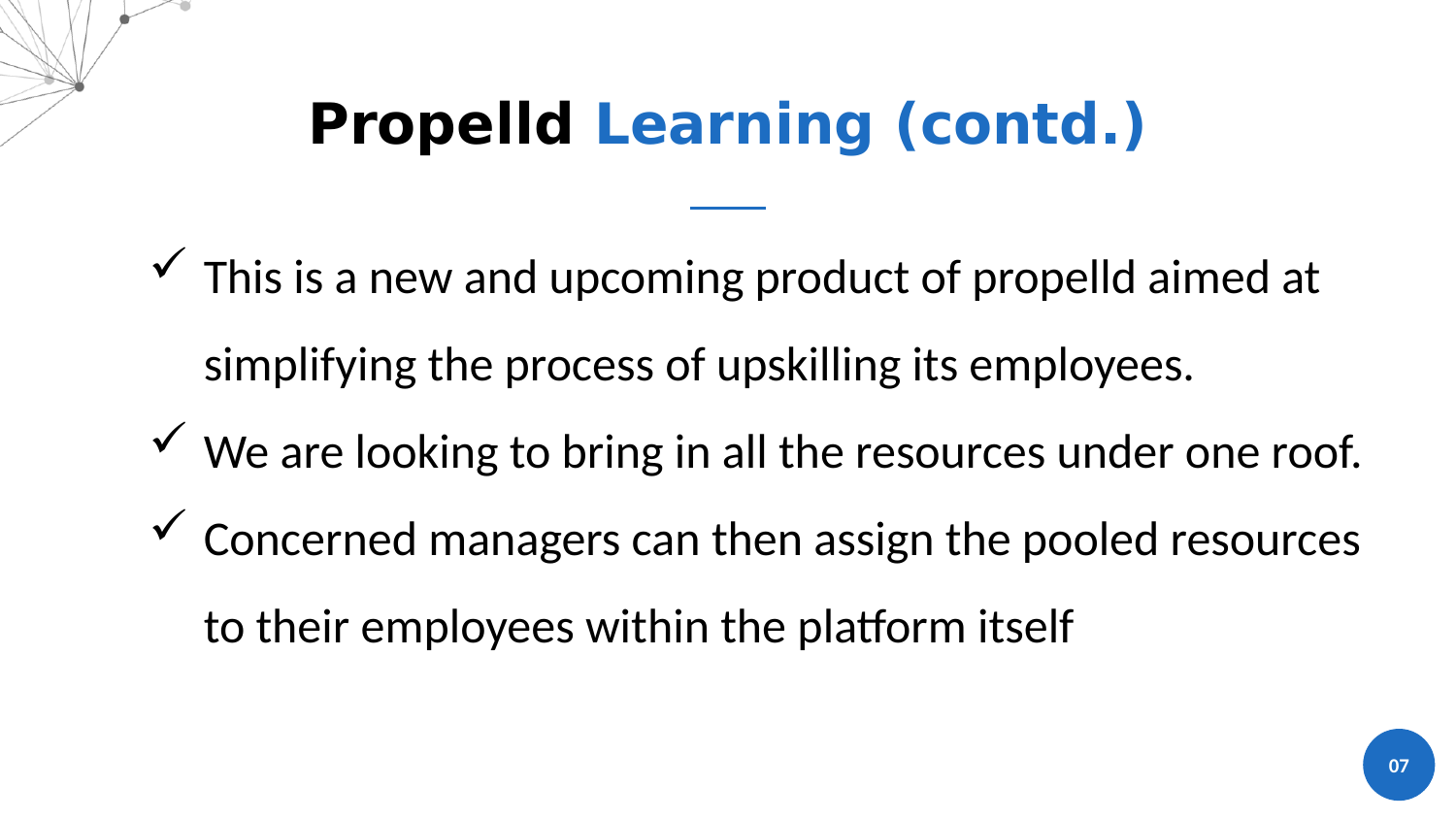

Propelld Learning (contd.)
This is a new and upcoming product of propelld aimed at simplifying the process of upskilling its employees.
We are looking to bring in all the resources under one roof.
Concerned managers can then assign the pooled resources to their employees within the platform itself
07